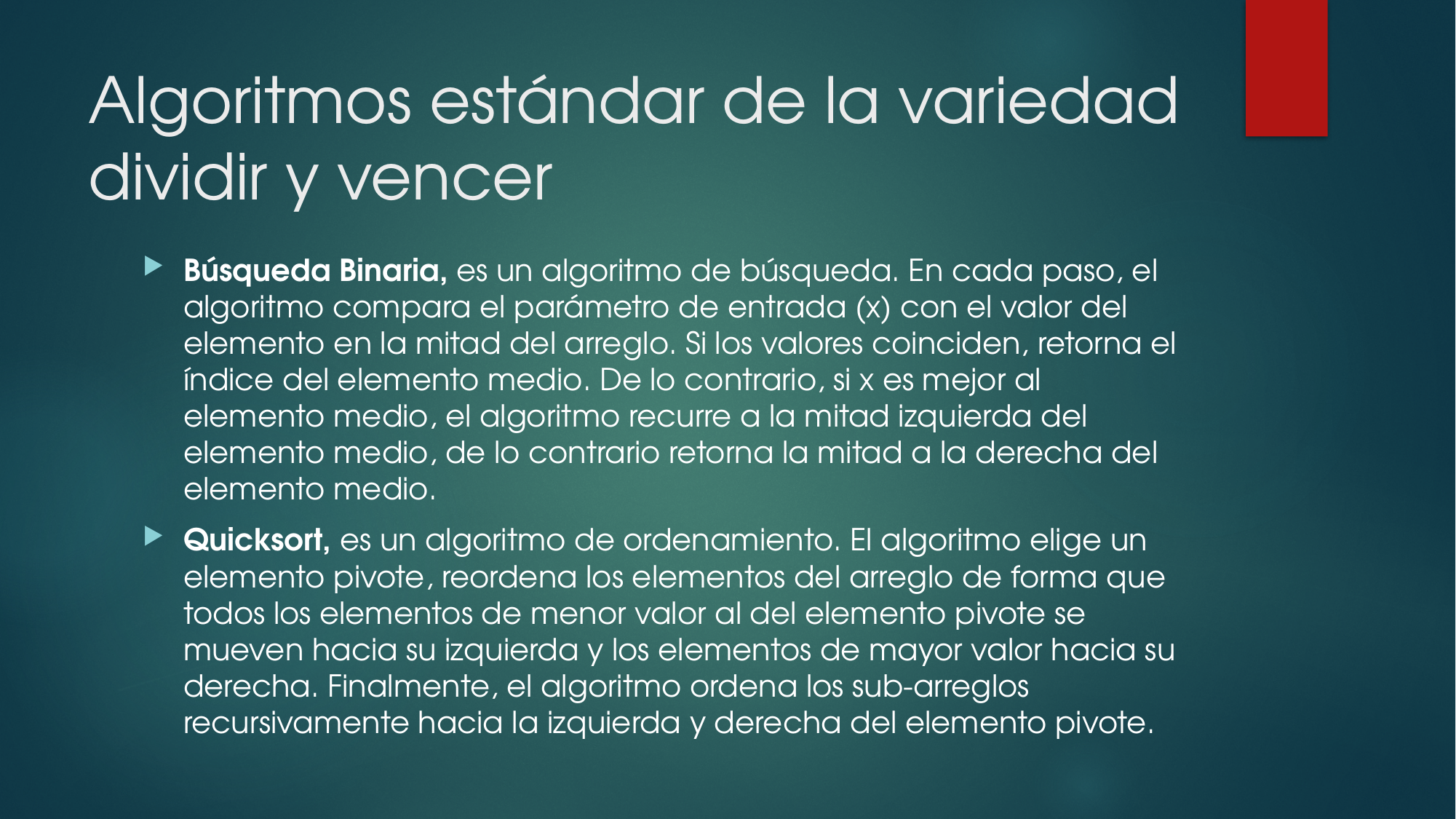

# Algoritmos estándar de la variedad dividir y vencer
Búsqueda Binaria, es un algoritmo de búsqueda. En cada paso, el algoritmo compara el parámetro de entrada (x) con el valor del elemento en la mitad del arreglo. Si los valores coinciden, retorna el índice del elemento medio. De lo contrario, si x es mejor al elemento medio, el algoritmo recurre a la mitad izquierda del elemento medio, de lo contrario retorna la mitad a la derecha del elemento medio.
Quicksort, es un algoritmo de ordenamiento. El algoritmo elige un elemento pivote, reordena los elementos del arreglo de forma que todos los elementos de menor valor al del elemento pivote se mueven hacia su izquierda y los elementos de mayor valor hacia su derecha. Finalmente, el algoritmo ordena los sub-arreglos recursivamente hacia la izquierda y derecha del elemento pivote.